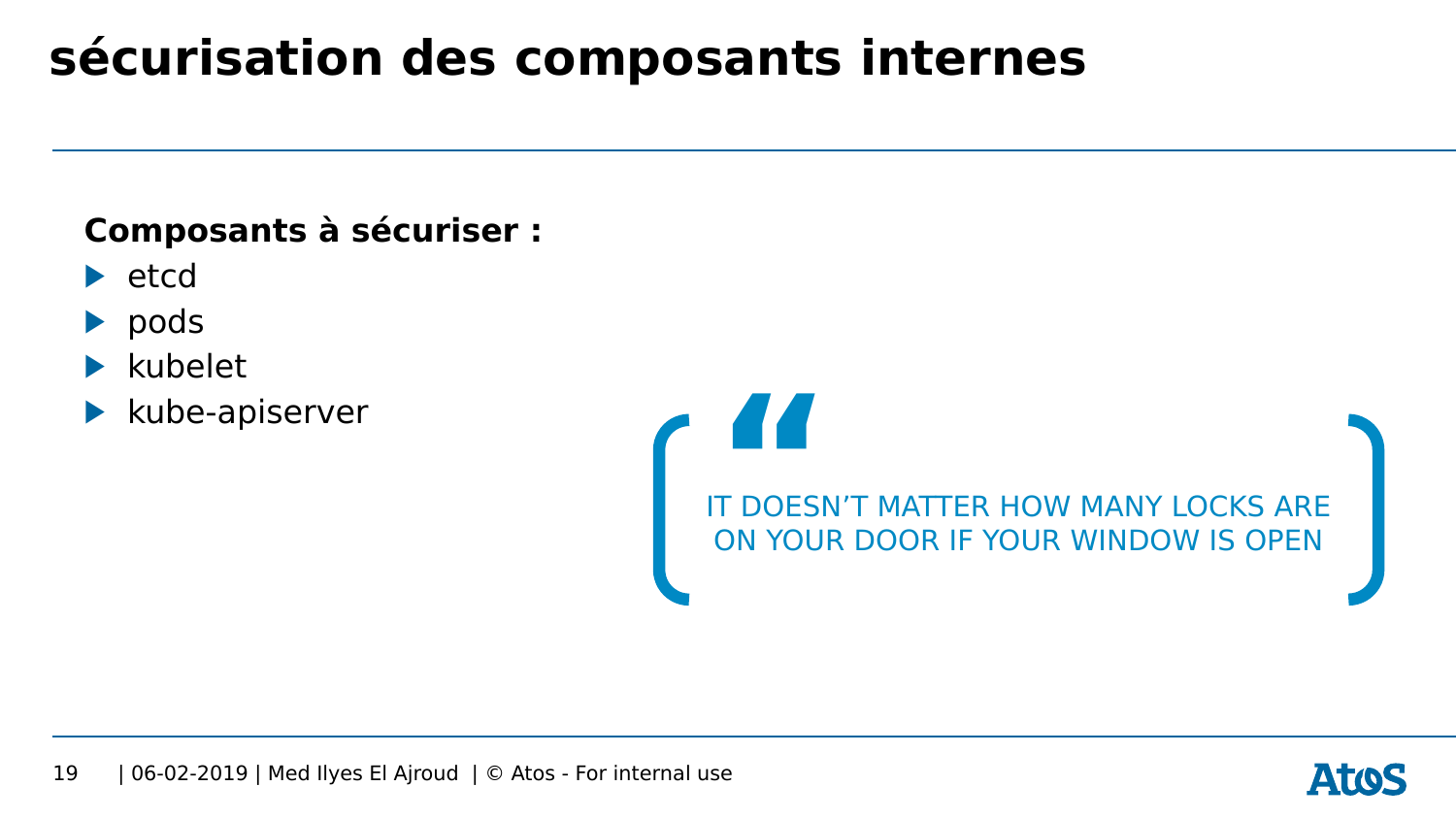

# sécurisation des composants internes
Composants à sécuriser :
etcd
pods
kubelet
kube-apiserver

“

It doesn’t matter how many locks are on your door if your window is open
19